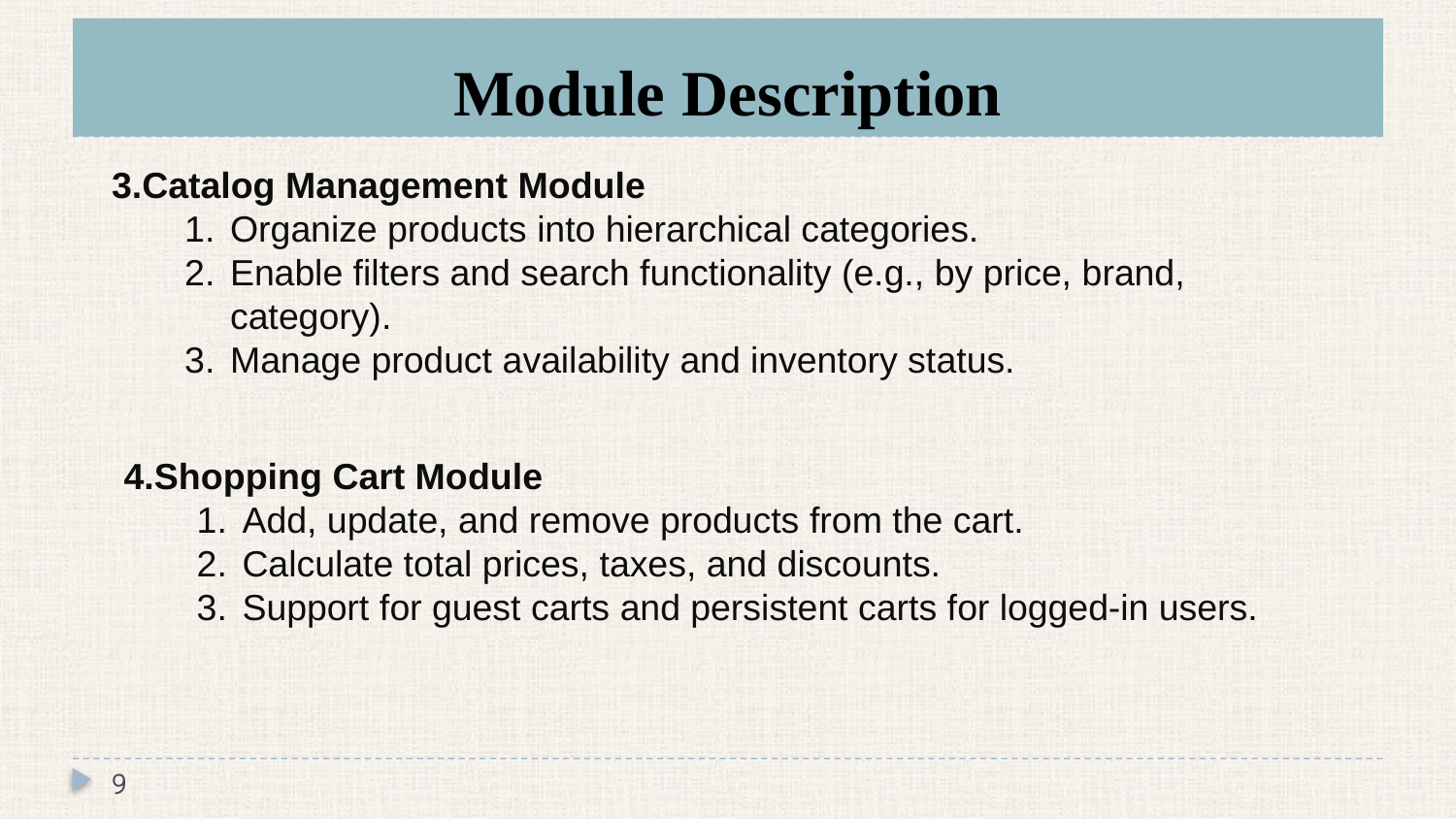

# Module Description
3.Catalog Management Module
Organize products into hierarchical categories.
Enable filters and search functionality (e.g., by price, brand, category).
Manage product availability and inventory status.
4.Shopping Cart Module
Add, update, and remove products from the cart.
Calculate total prices, taxes, and discounts.
Support for guest carts and persistent carts for logged-in users.
9